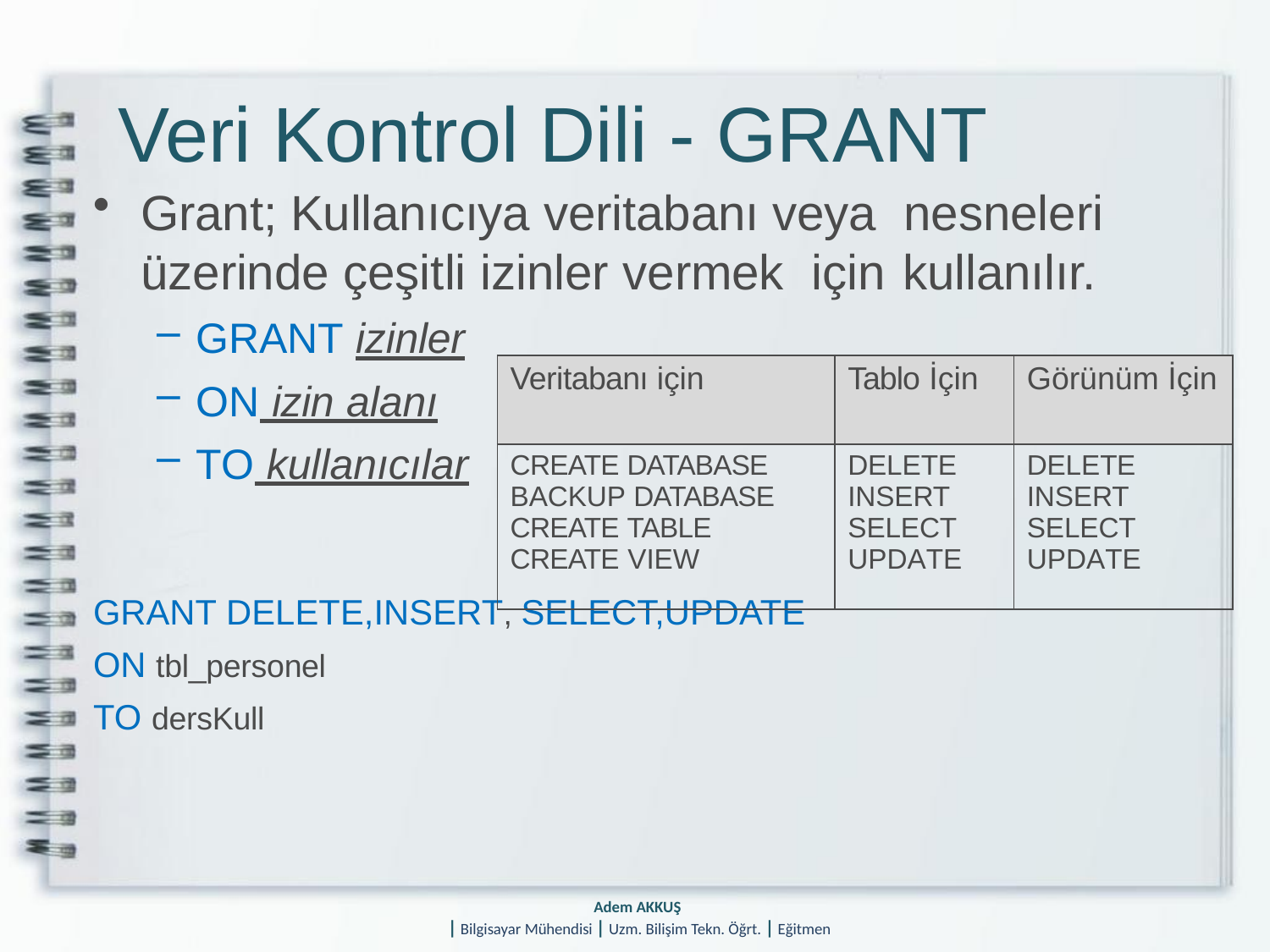

# Veri Kontrol Dili - GRANT
Grant; Kullanıcıya veritabanı veya  nesneleri üzerinde çeşitli izinler vermek  için	kullanılır.
GRANT izinler
ON izin alanı
TO kullanıcılar

GRANT DELETE,INSERT, SELECT,UPDATE
ON tbl_personel
TO dersKull
| Veritabanı için | Tablo İçin | Görünüm İçin |
| --- | --- | --- |
| CREATE DATABASE BACKUP DATABASE CREATE TABLE CREATE VIEW | DELETE INSERT SELECT UPDATE | DELETE INSERT SELECT UPDATE |
Adem AKKUŞ
| Bilgisayar Mühendisi | Uzm. Bilişim Tekn. Öğrt. | Eğitmen